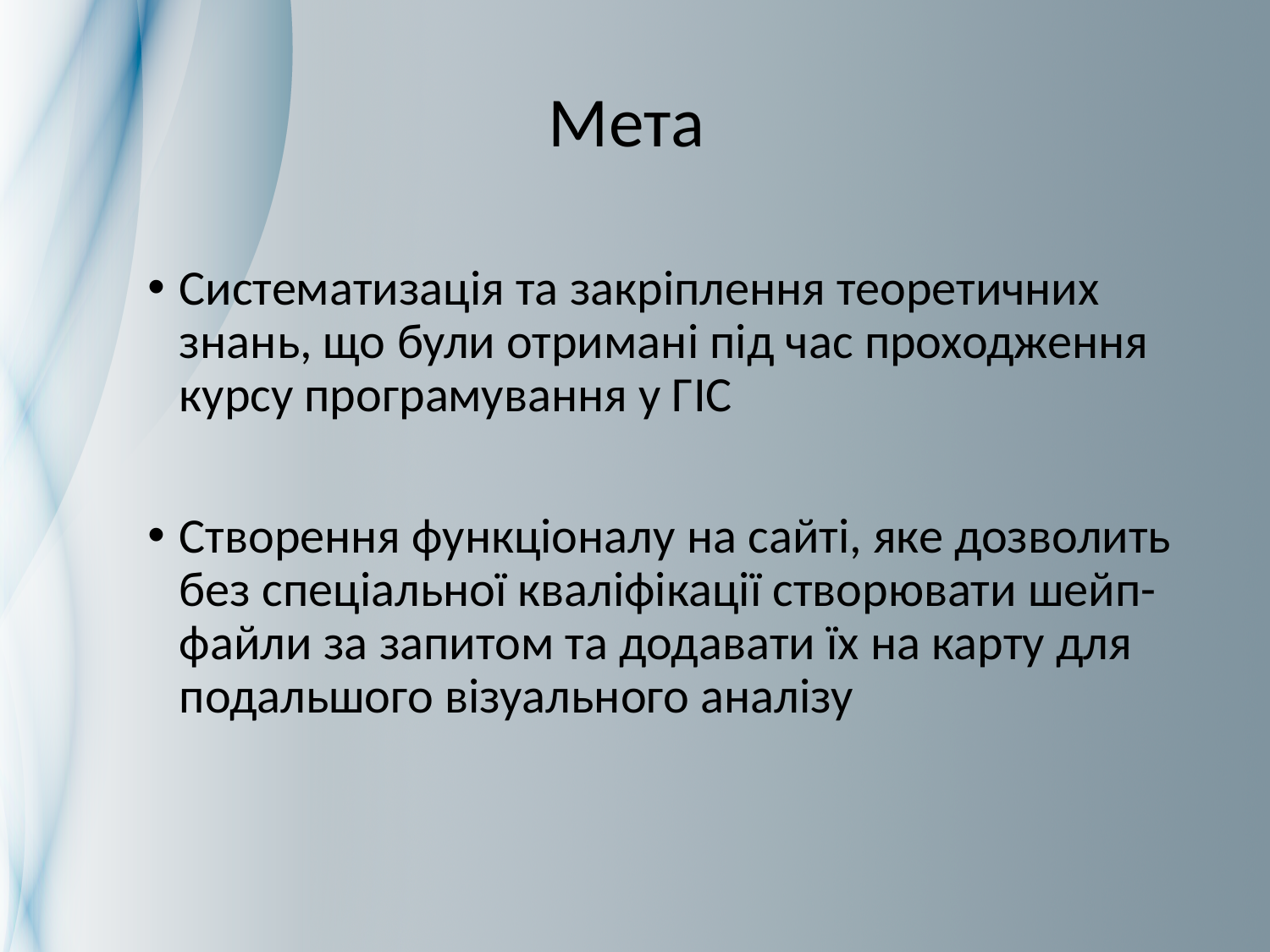

# Мета
Систематизація та закріплення теоретичних знань, що були отримані під час проходження курсу програмування у ГІС

Створення функціоналу на сайті, яке дозволить без спеціальної кваліфікації створювати шейп-файли за запитом та додавати їх на карту для подальшого візуального аналізу